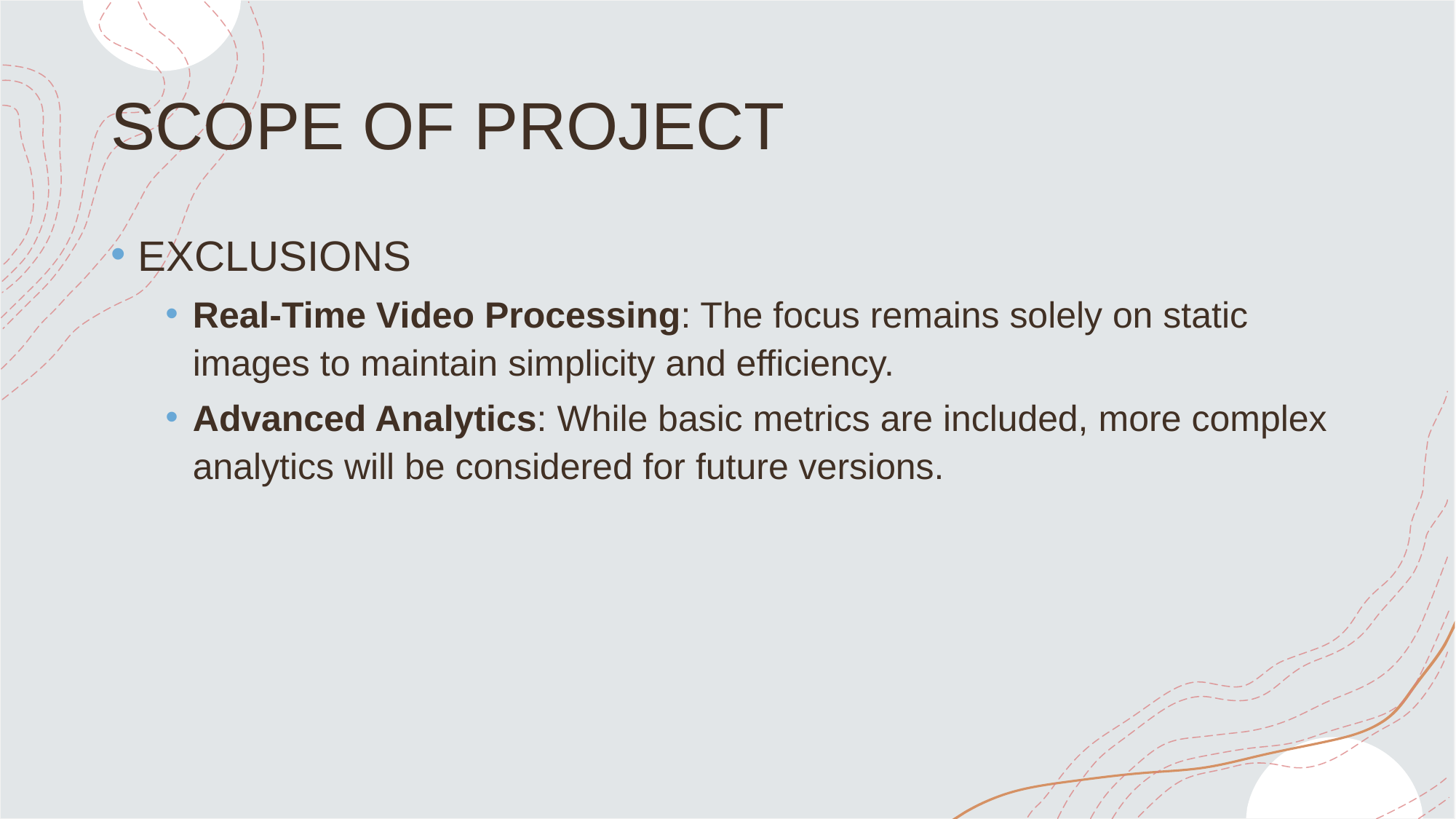

# SCOPE OF PROJECT
EXCLUSIONS
Real-Time Video Processing: The focus remains solely on static images to maintain simplicity and efficiency.
Advanced Analytics: While basic metrics are included, more complex analytics will be considered for future versions.